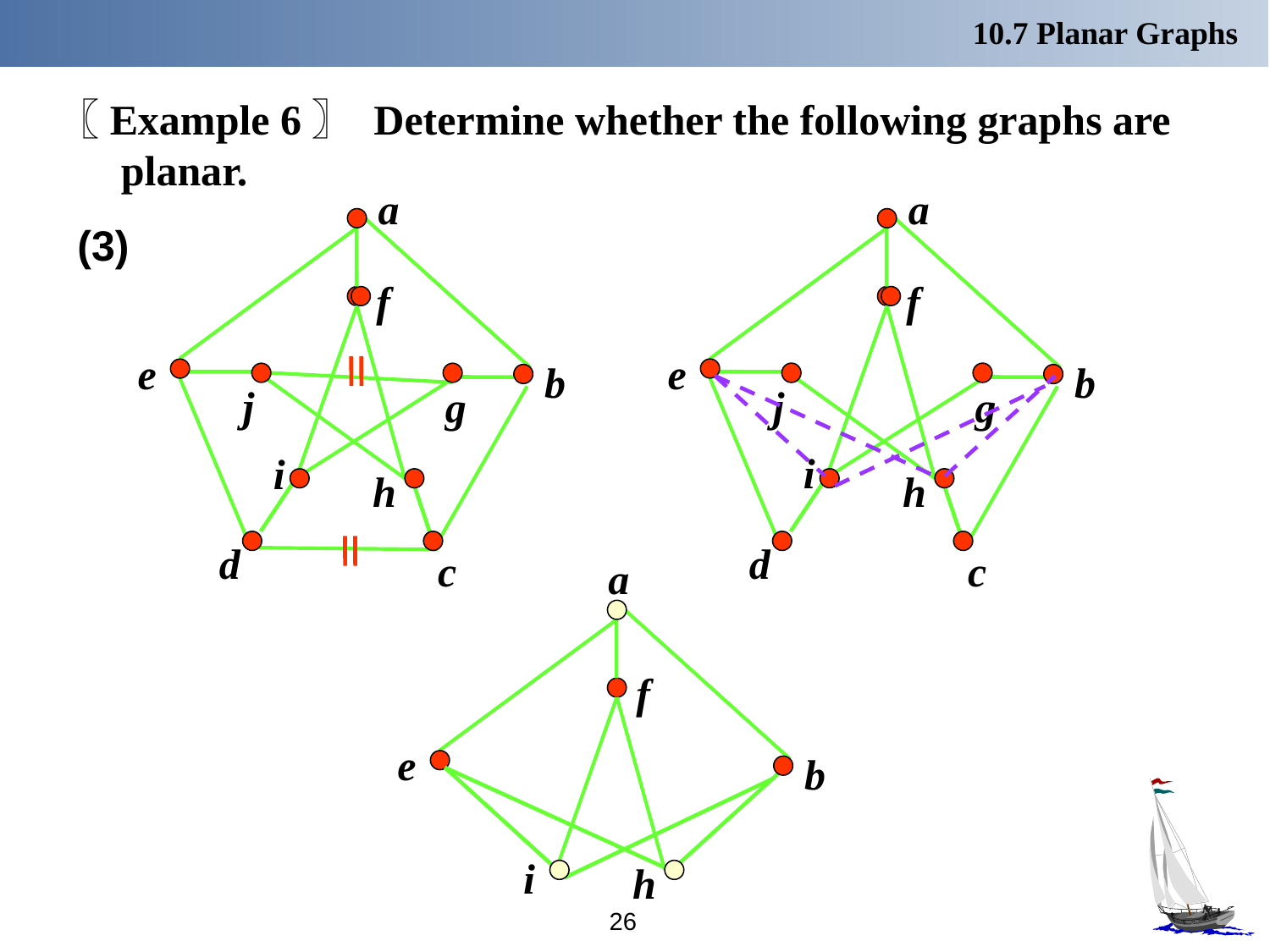

10.7 Planar Graphs
〖Example 6〗 Determine whether the following graphs are planar.
a

f

e
b

j
g

i
h

d

c
a

f

e
b

j
g

i
h

d

c
(3)

a

f

e
b

i
h

26